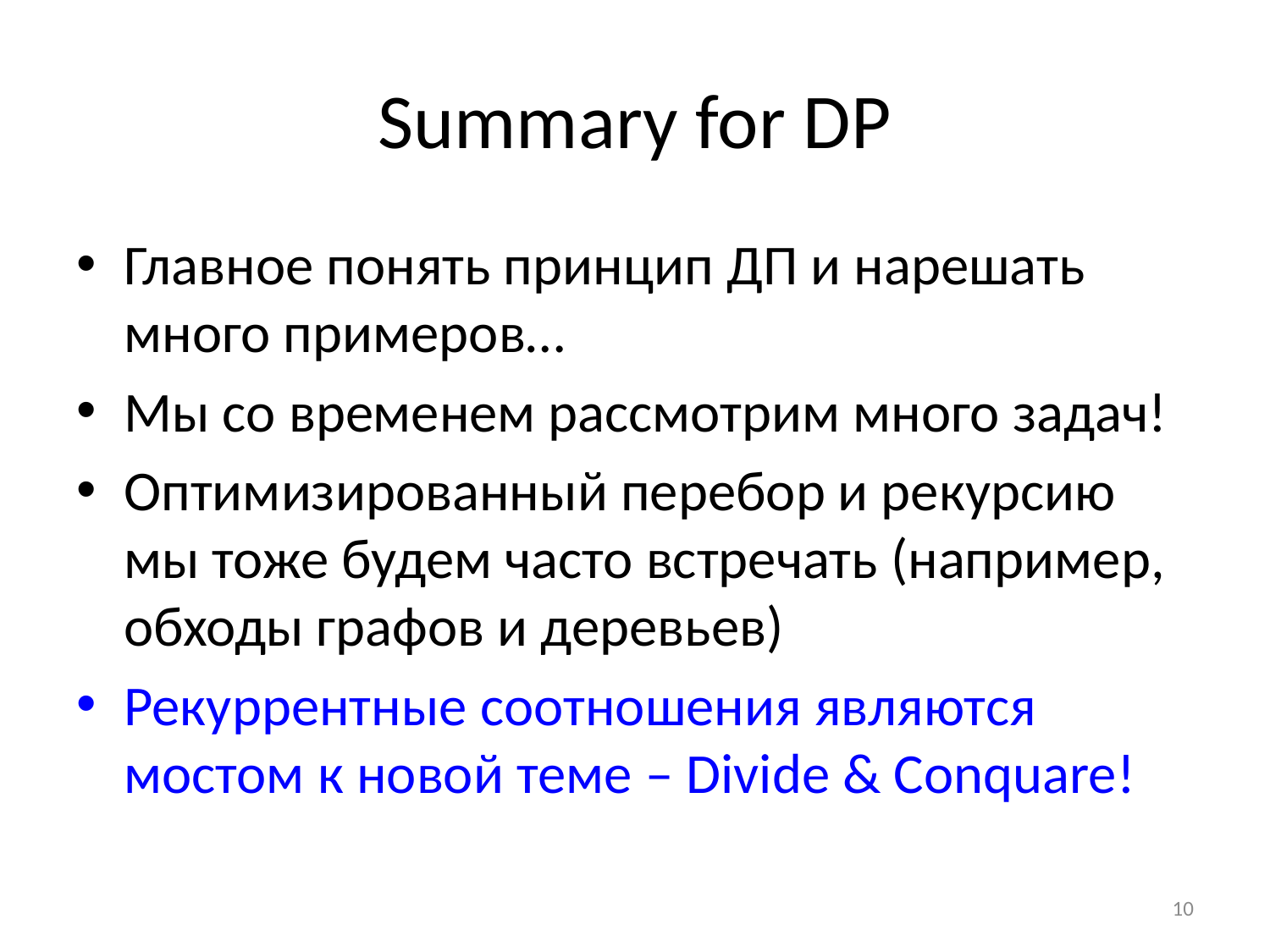

# Summary for DP
Главное понять принцип ДП и нарешать много примеров…
Мы со временем рассмотрим много задач!
Оптимизированный перебор и рекурсию мы тоже будем часто встречать (например, обходы графов и деревьев)
Рекуррентные соотношения являются мостом к новой теме – Divide & Conquare!
10